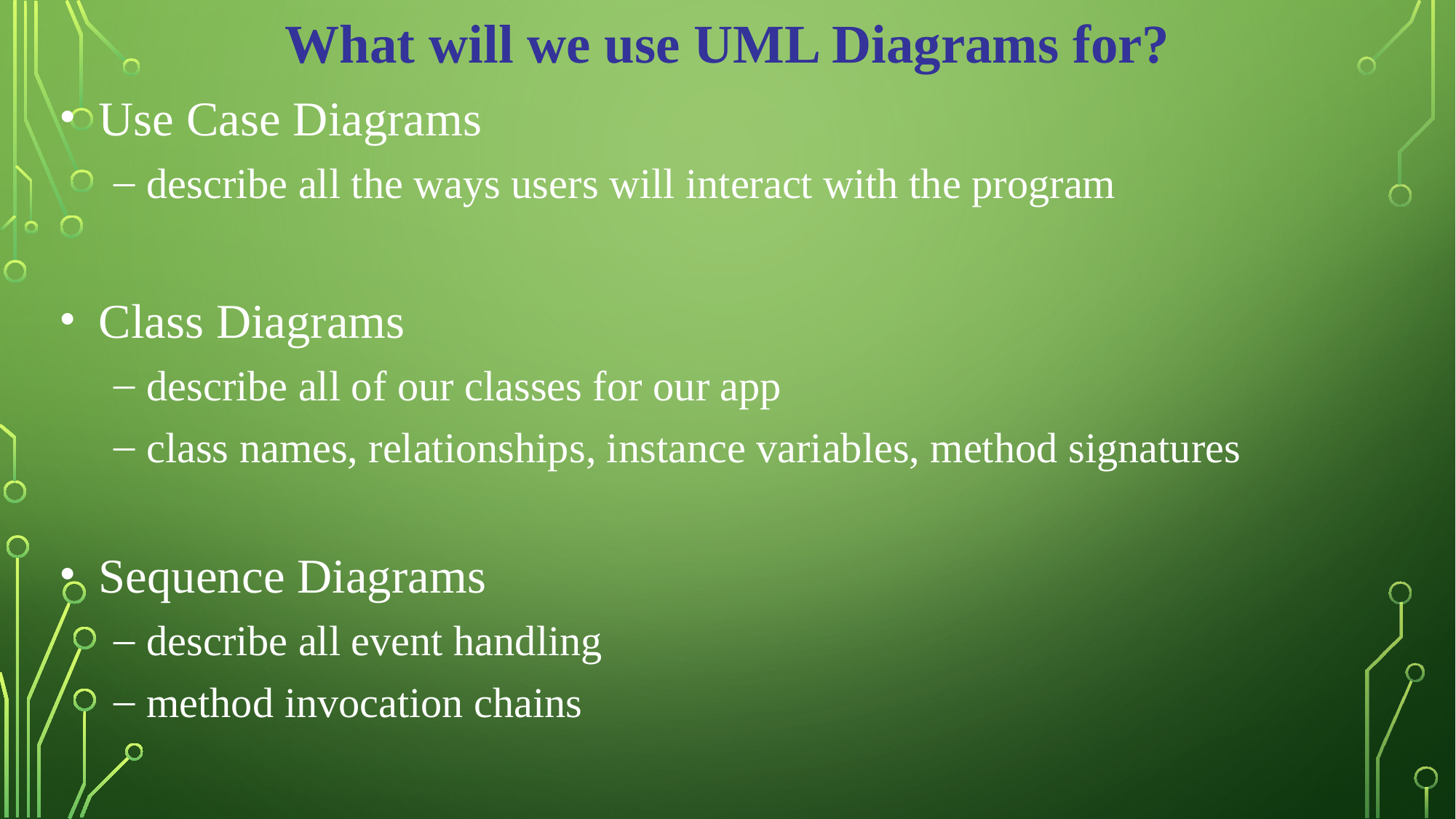

What will we use UML Diagrams for?
Use Case Diagrams
describe all the ways users will interact with the program

Class Diagrams
describe all of our classes for our app
class names, relationships, instance variables, method signatures

Sequence Diagrams
describe all event handling
method invocation chains